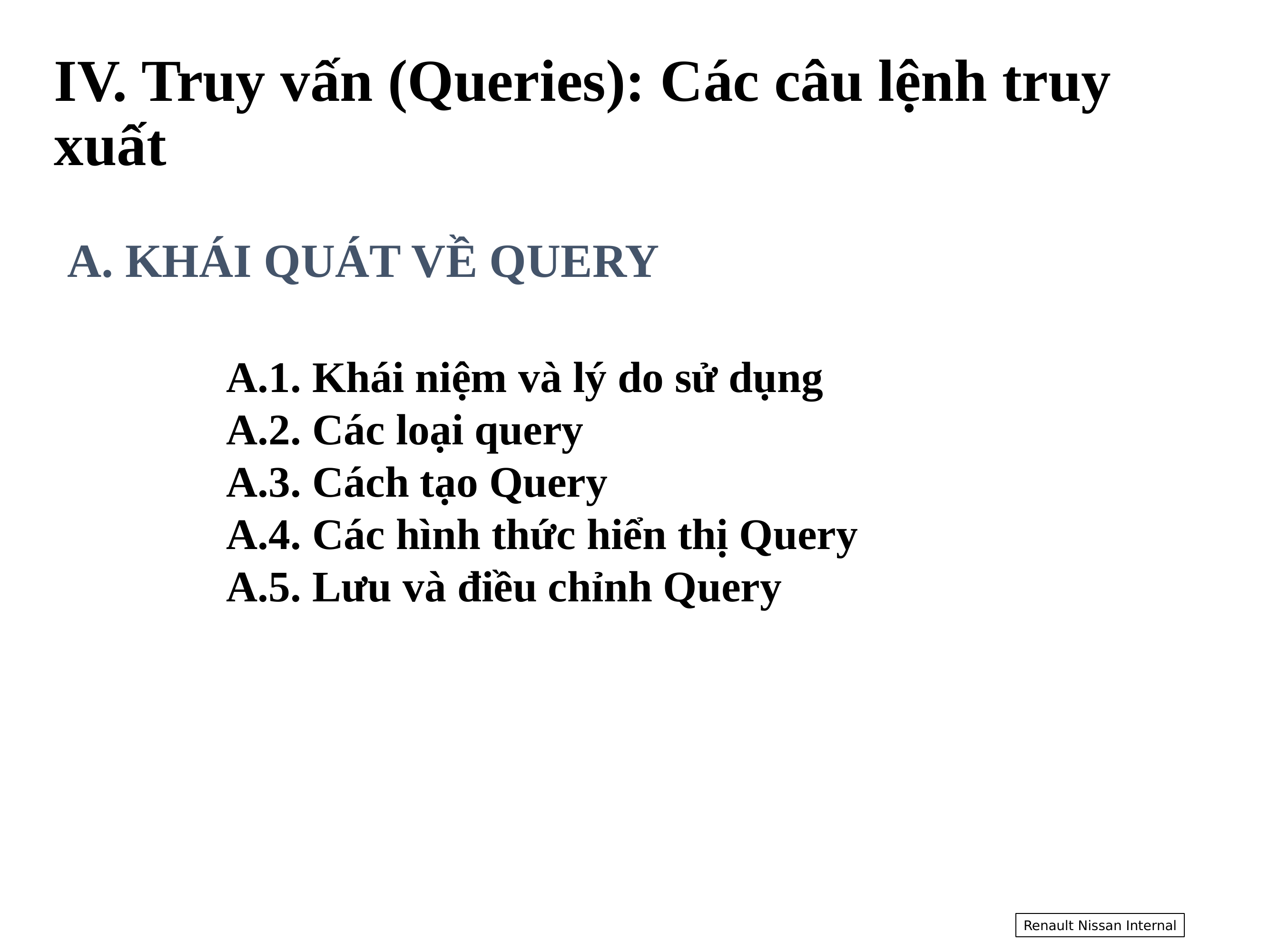

IV. Truy vấn (Queries): Các câu lệnh truy xuất
 KHÁI QUÁT VỀ QUERY

	A.1. Khái niệm và lý do sử dụng
	A.2. Các loại query
	A.3. Cách tạo Query
	A.4. Các hình thức hiển thị Query
	A.5. Lưu và điều chỉnh Query